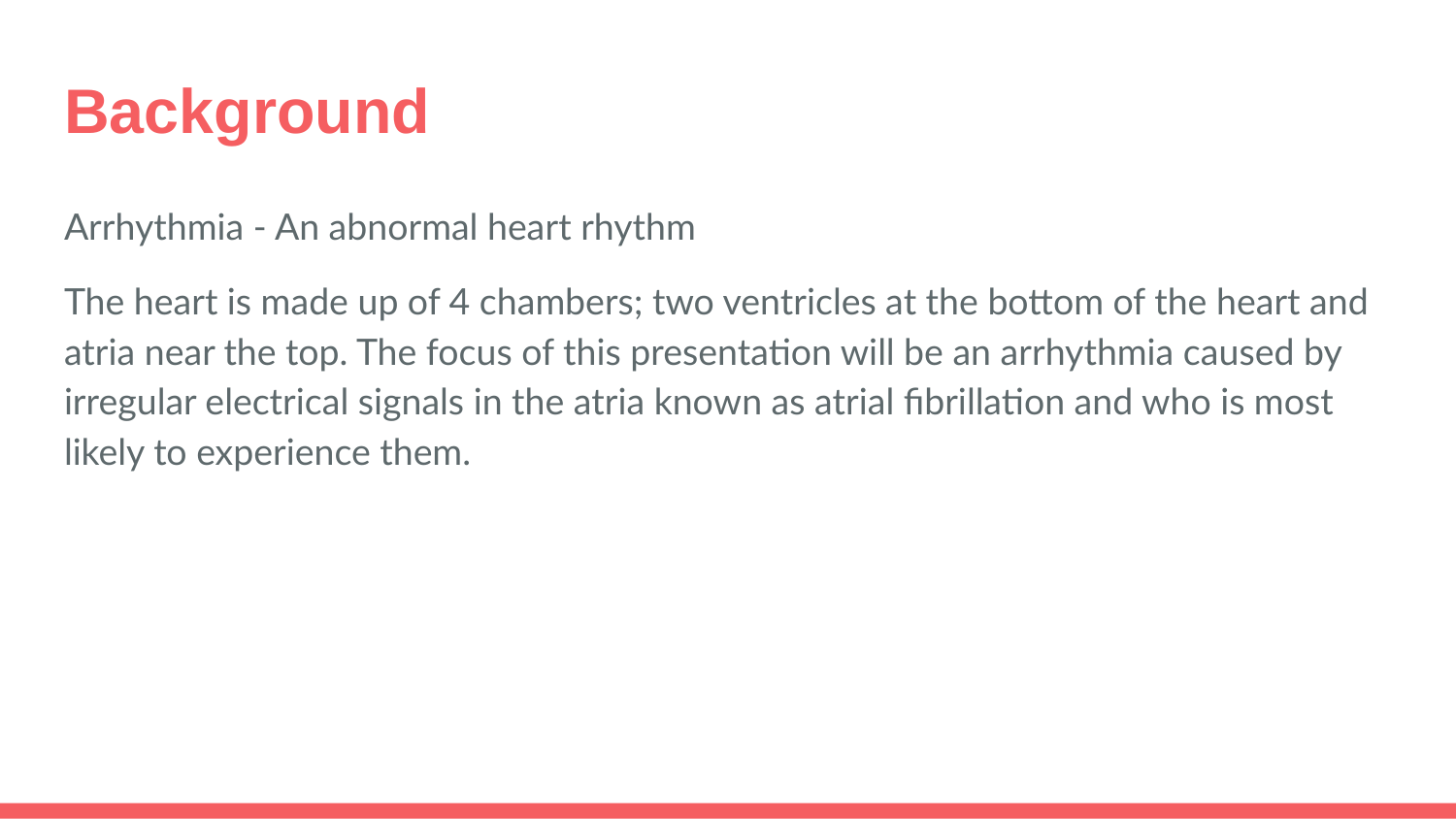

# Background
Arrhythmia - An abnormal heart rhythm
The heart is made up of 4 chambers; two ventricles at the bottom of the heart and atria near the top. The focus of this presentation will be an arrhythmia caused by irregular electrical signals in the atria known as atrial fibrillation and who is most likely to experience them.